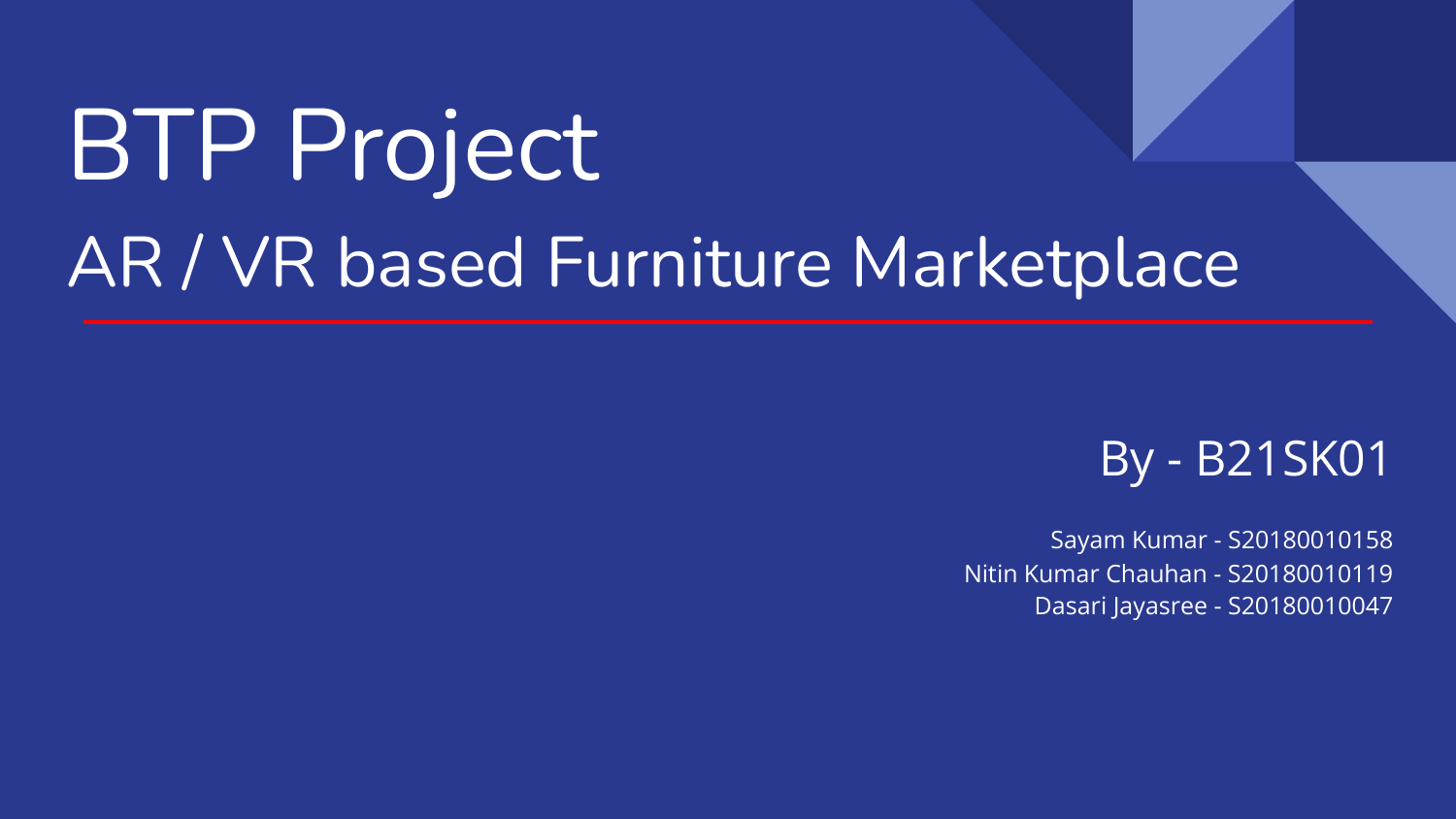

# BTP Project
AR / VR based Furniture Marketplace
By - B21SK01

Sayam Kumar - S20180010158
Nitin Kumar Chauhan - S20180010119
Dasari Jayasree - S20180010047